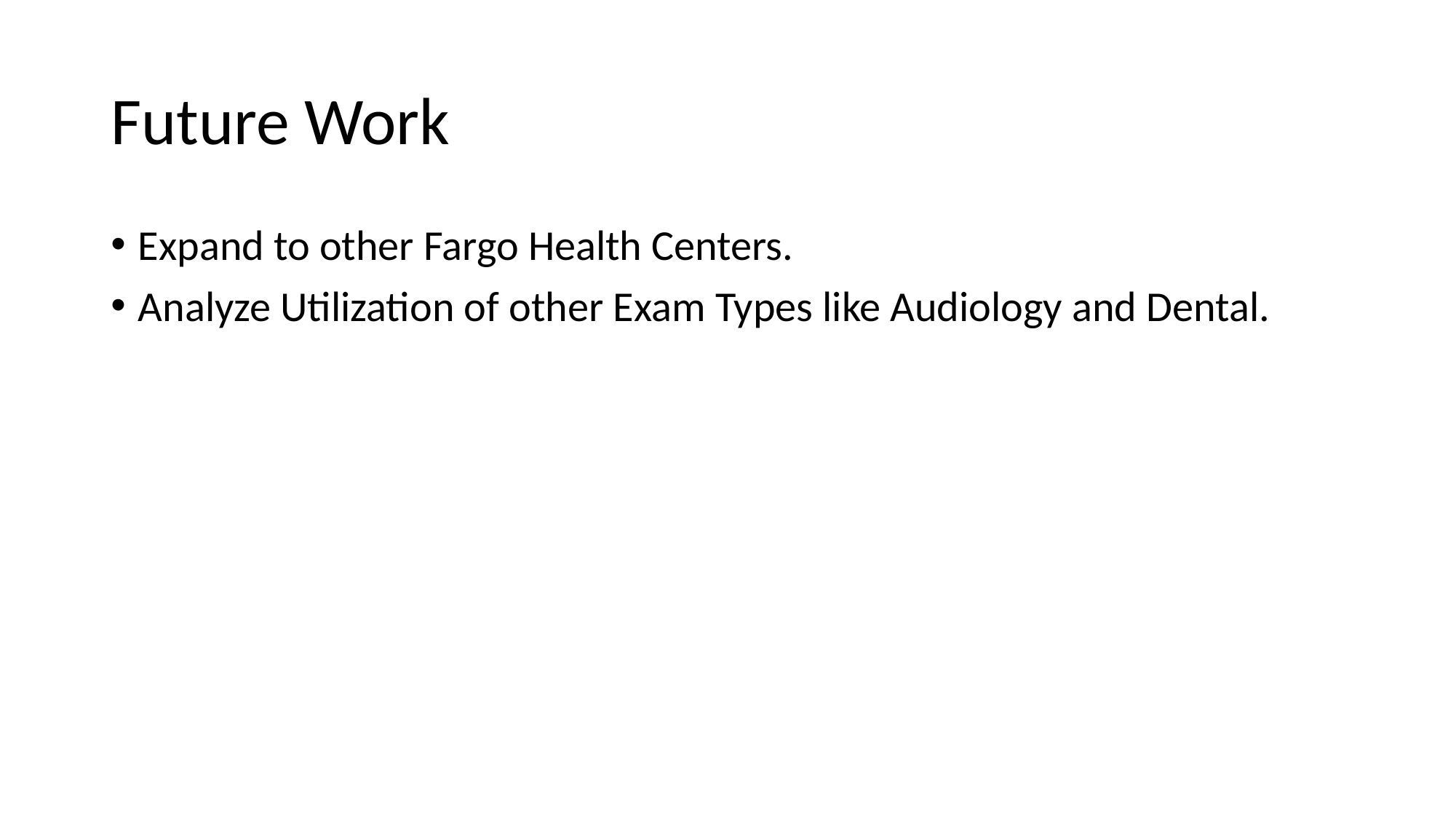

# Future Work
Expand to other Fargo Health Centers.
Analyze Utilization of other Exam Types like Audiology and Dental.